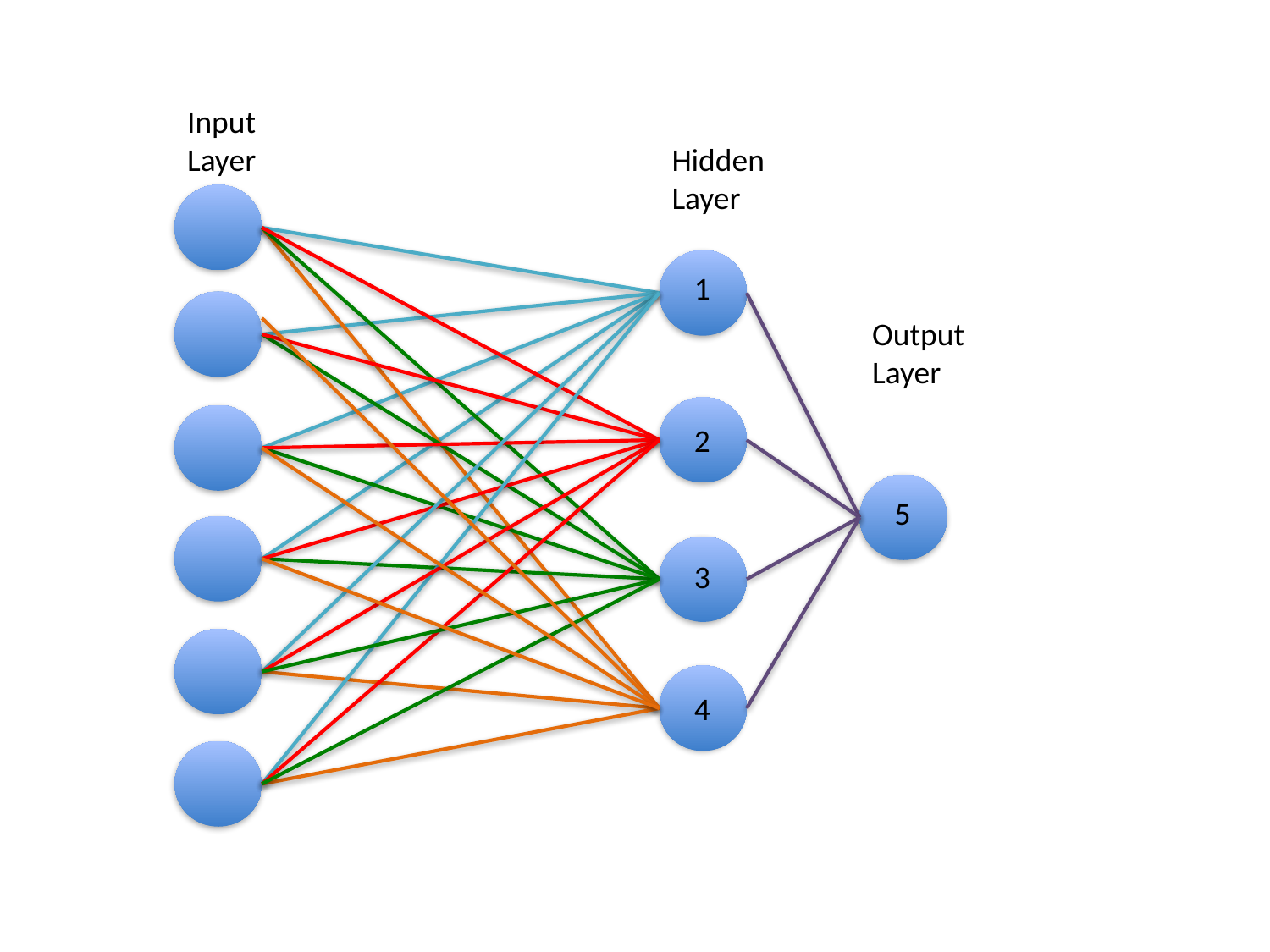

Input Layer
Hidden Layer

1

Output Layer

2

5

3

4